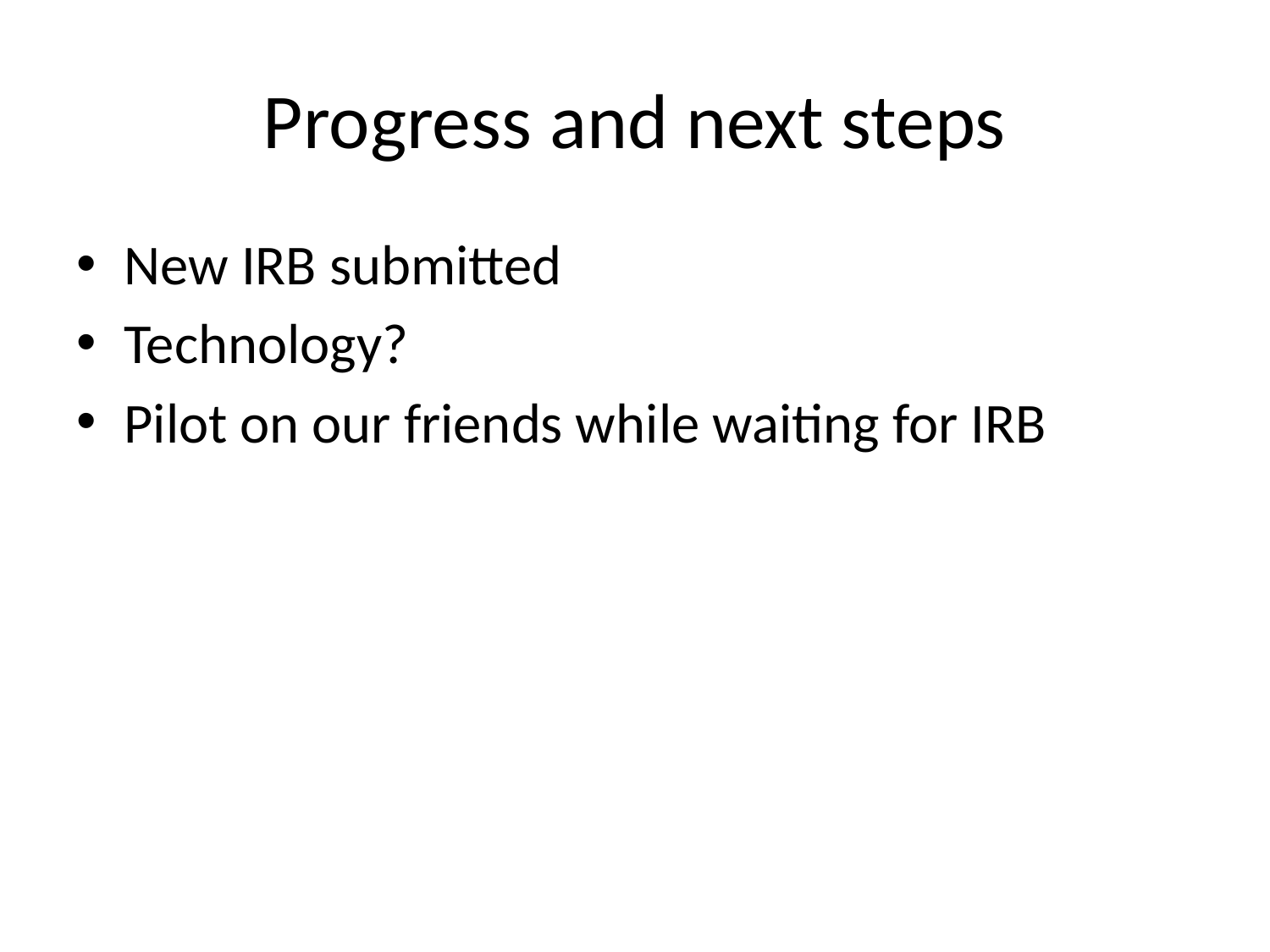

# Progress and next steps
New IRB submitted
Technology?
Pilot on our friends while waiting for IRB